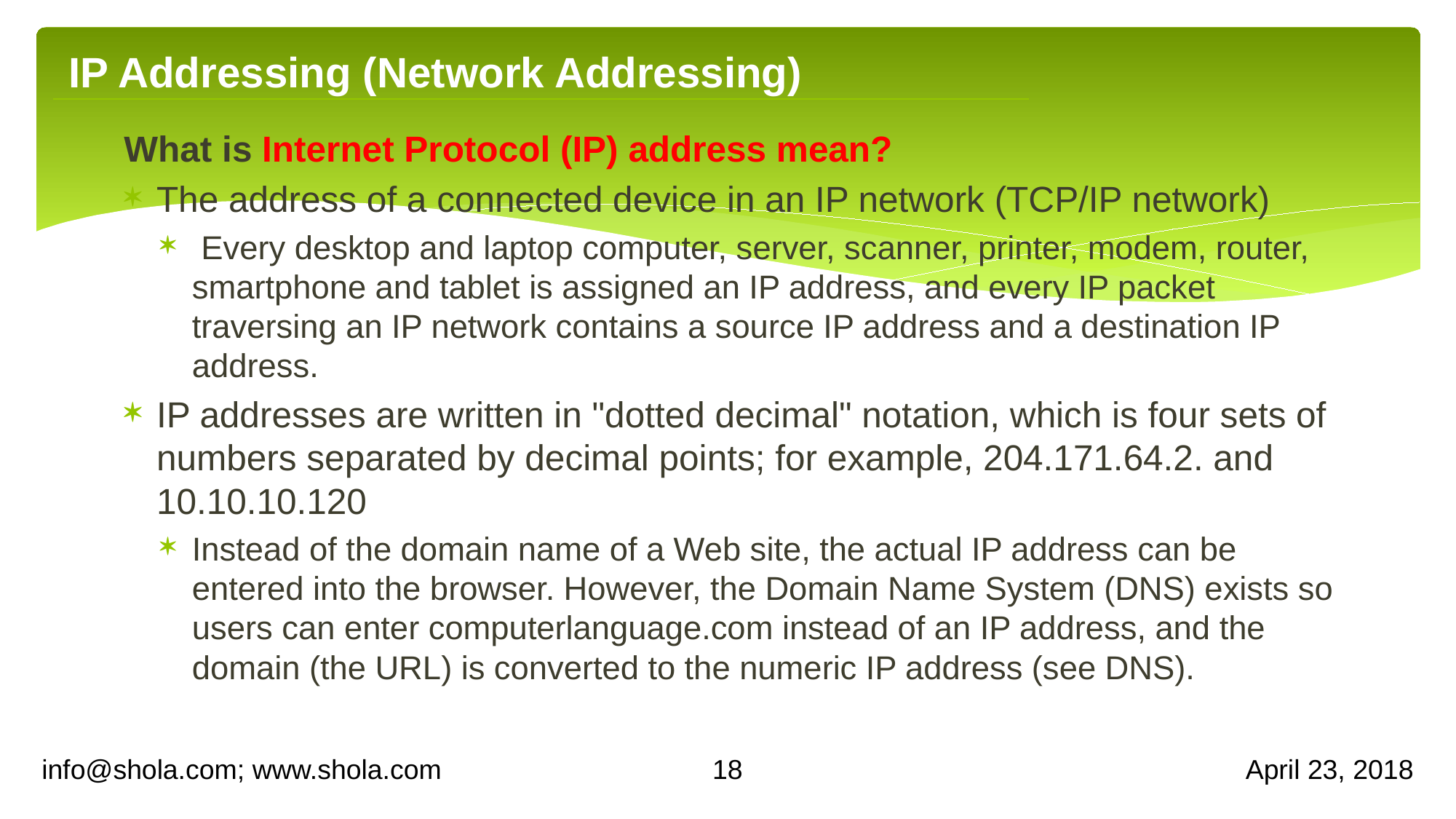

# IP Addressing (Network Addressing)
What is Internet Protocol (IP) address mean?
The address of a connected device in an IP network (TCP/IP network)
 Every desktop and laptop computer, server, scanner, printer, modem, router, smartphone and tablet is assigned an IP address, and every IP packet traversing an IP network contains a source IP address and a destination IP address.
IP addresses are written in "dotted decimal" notation, which is four sets of numbers separated by decimal points; for example, 204.171.64.2. and 10.10.10.120
Instead of the domain name of a Web site, the actual IP address can be entered into the browser. However, the Domain Name System (DNS) exists so users can enter computerlanguage.com instead of an IP address, and the domain (the URL) is converted to the numeric IP address (see DNS).

18
info@shola.com; www.shola.com
April 23, 2018